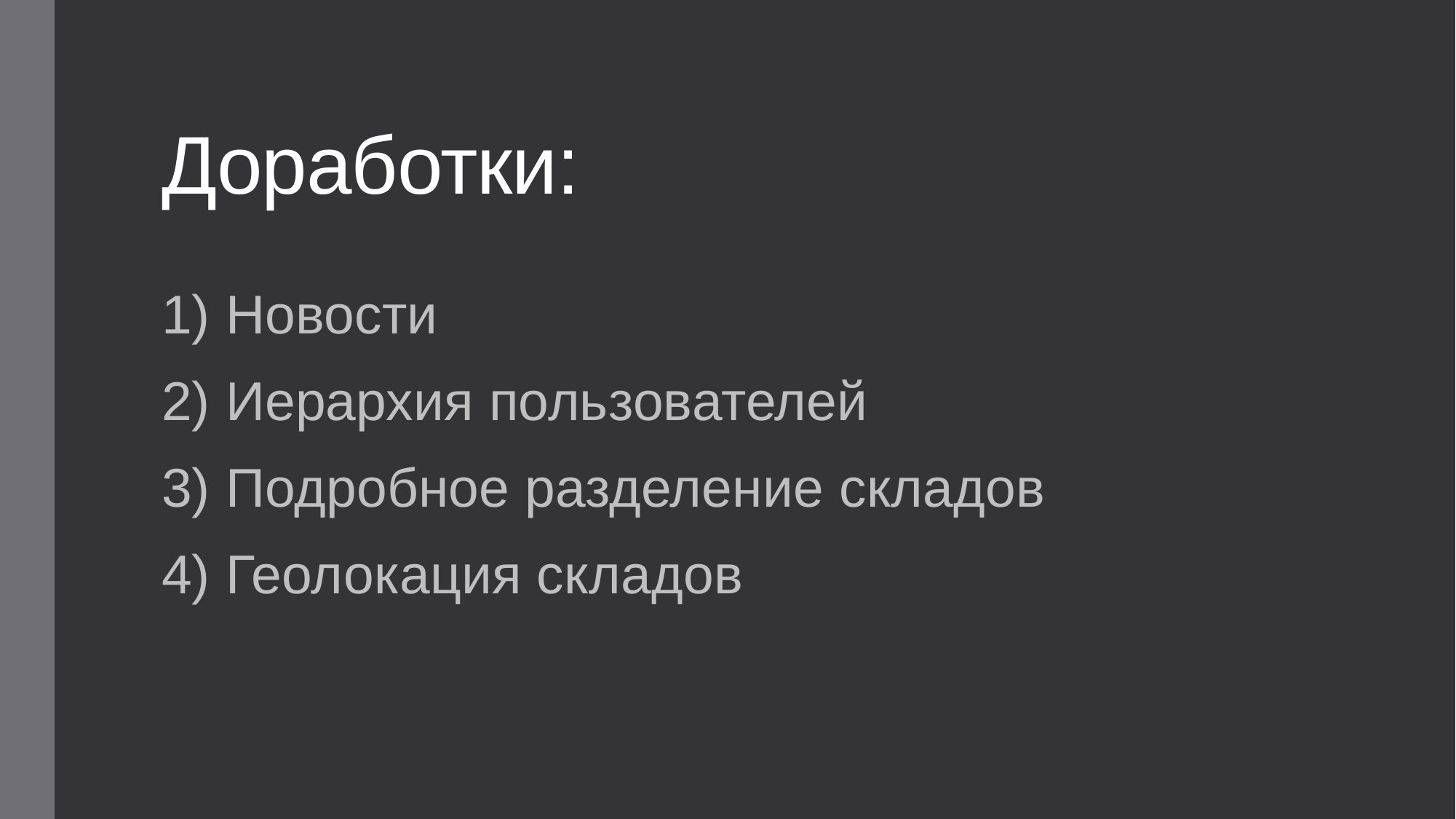

# Доработки:
1) Новости
2) Иерархия пользователей
3) Подробное разделение складов
4) Геолокация складов